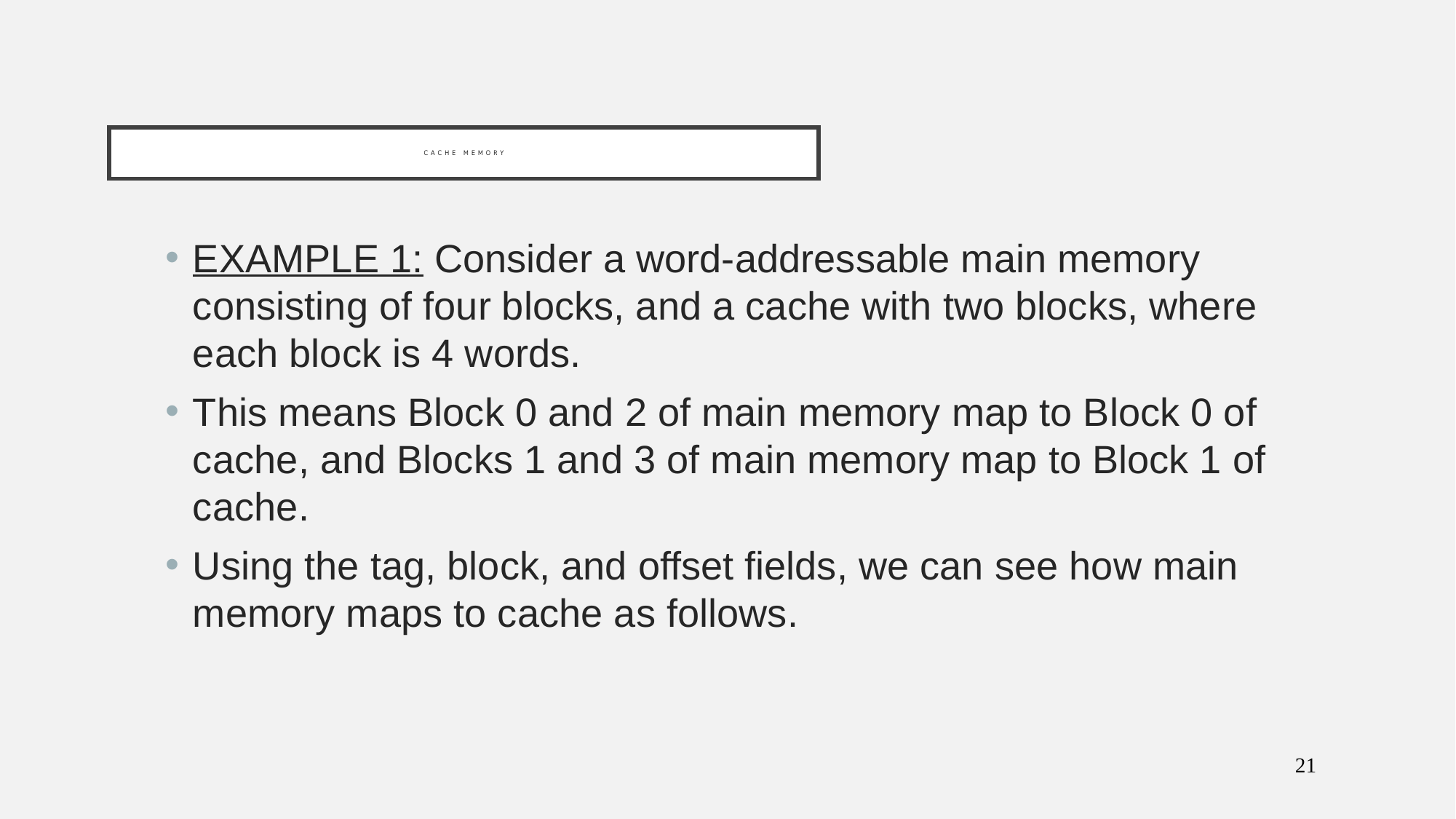

# Cache Memory
EXAMPLE 1: Consider a word-addressable main memory consisting of four blocks, and a cache with two blocks, where each block is 4 words.
This means Block 0 and 2 of main memory map to Block 0 of cache, and Blocks 1 and 3 of main memory map to Block 1 of cache.
Using the tag, block, and offset fields, we can see how main memory maps to cache as follows.
21